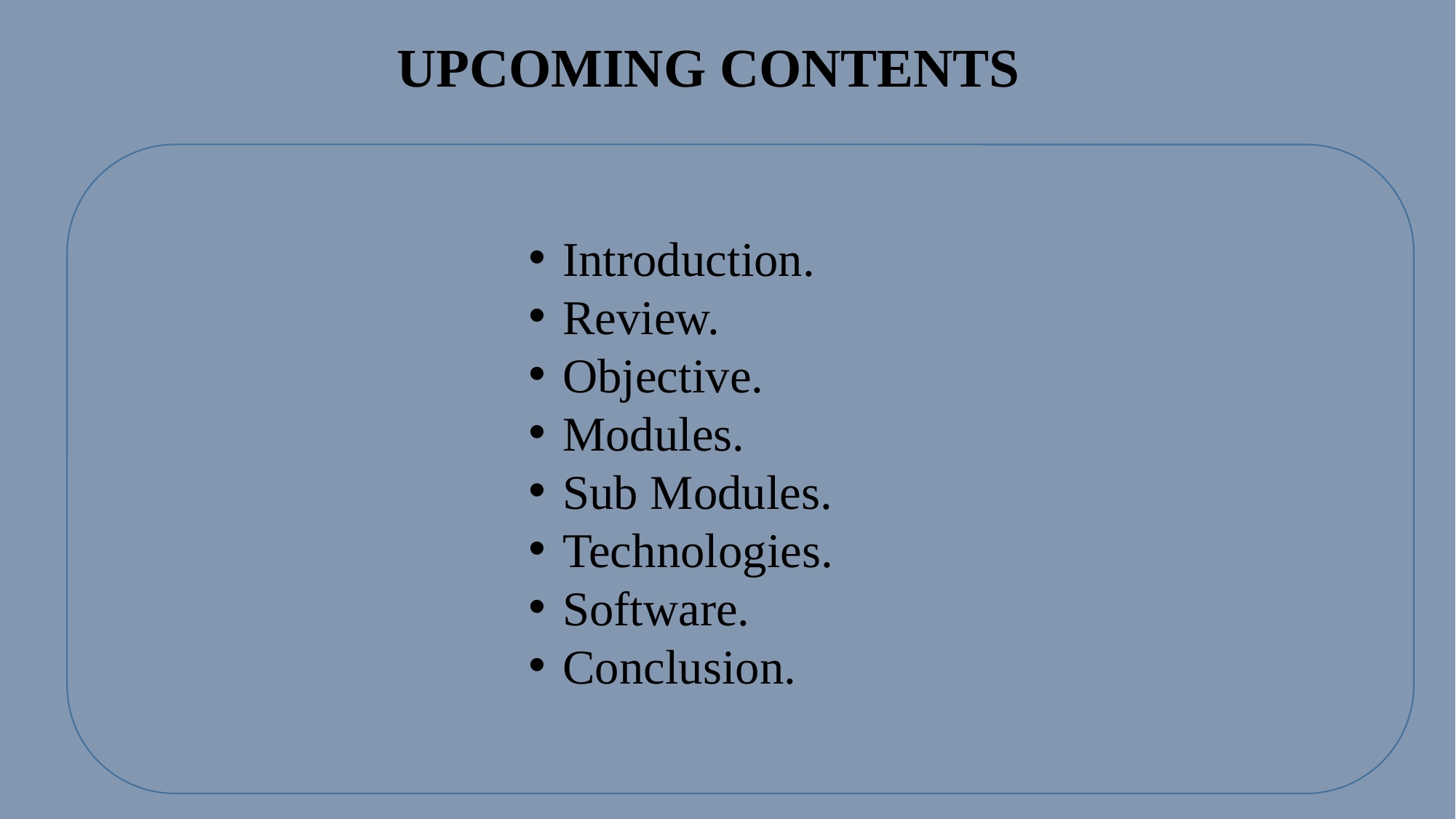

UPCOMING CONTENTS

Introduction.
Review.
Objective.
Modules.
Sub Modules.
Technologies.
Software.
Conclusion.